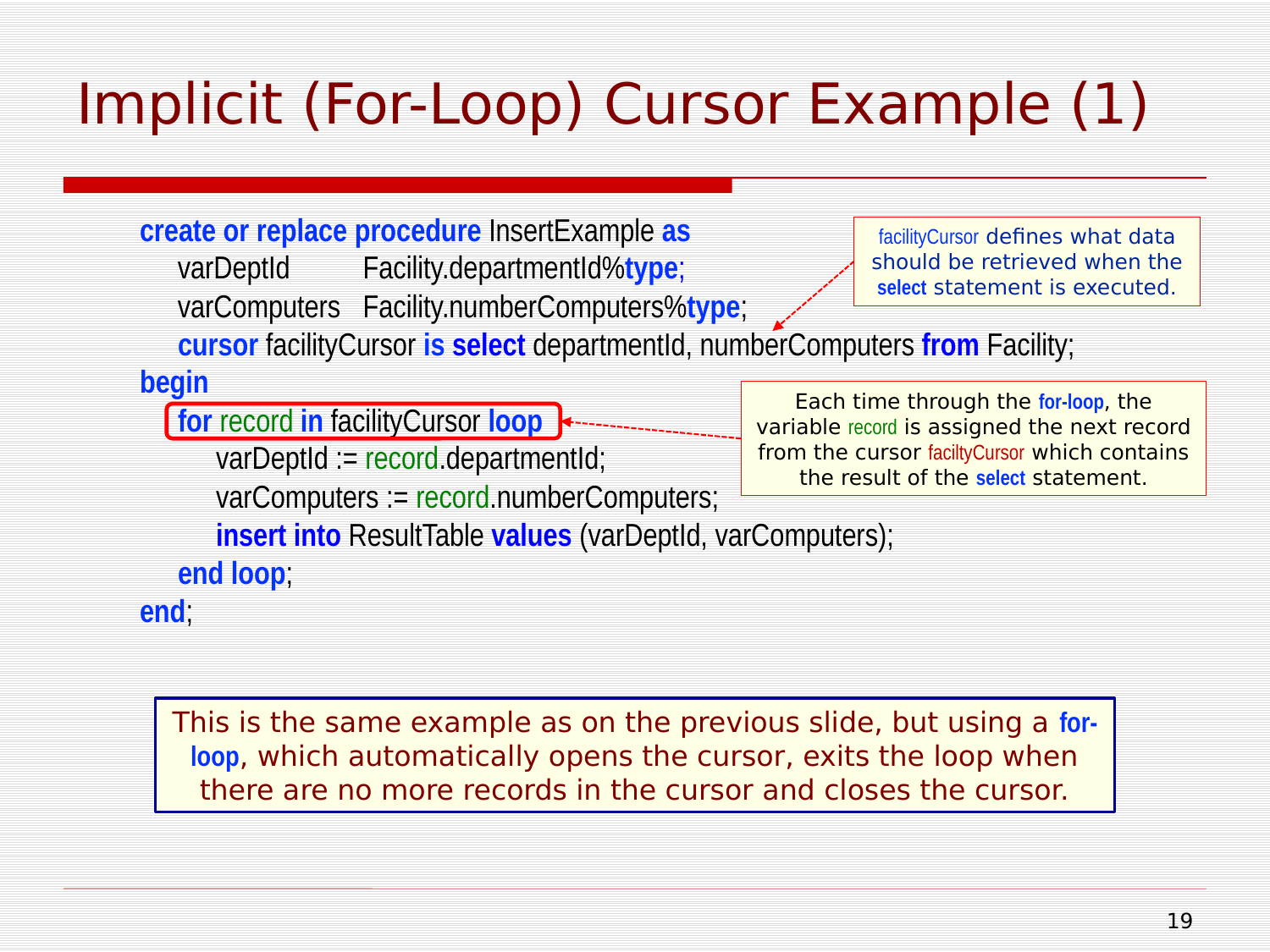

# Implicit (For-Loop) Cursor Example (1)
create or replace procedure InsertExample as
varDeptId	Facility.departmentId%type;
varComputers 	Facility.numberComputers%type;
cursor facilityCursor is select departmentId, numberComputers from Facility;
begin
for record in facilityCursor loop
varDeptId := record.departmentId;
varComputers := record.numberComputers;
insert into ResultTable values (varDeptId, varComputers);
end loop;
end;
facilityCursor defines what data should be retrieved when the select statement is executed.
Each time through the for-loop, the variable record is assigned the next record from the cursor faciltyCursor which contains the result of the select statement.

This is the same example as on the previous slide, but using a for-loop, which automatically opens the cursor, exits the loop when there are no more records in the cursor and closes the cursor.
19